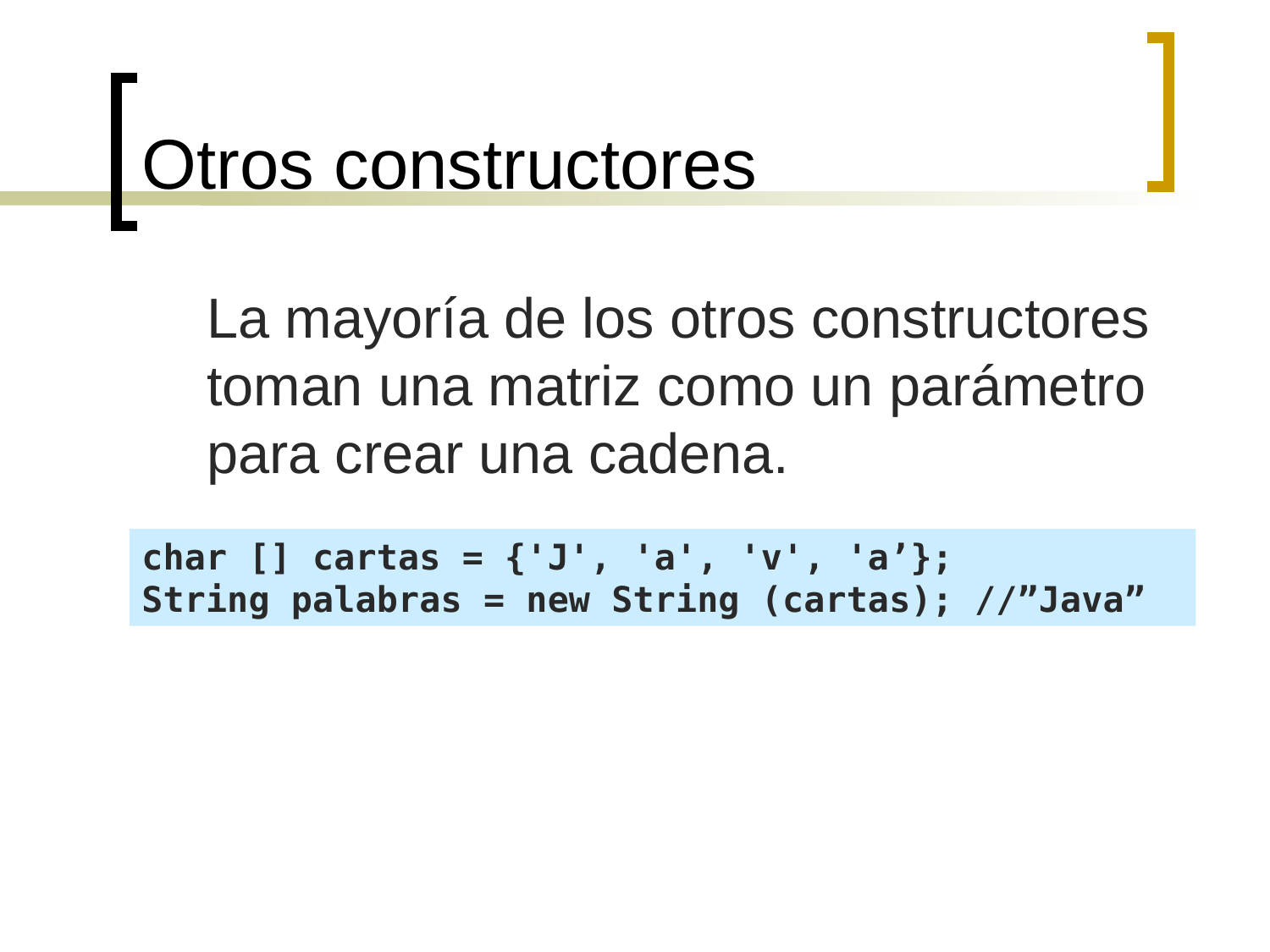

# Otros constructores
	La mayoría de los otros constructores toman una matriz como un parámetro para crear una cadena.
char [] cartas = {'J', 'a', 'v', 'a’};
String palabras = new String (cartas); //”Java”